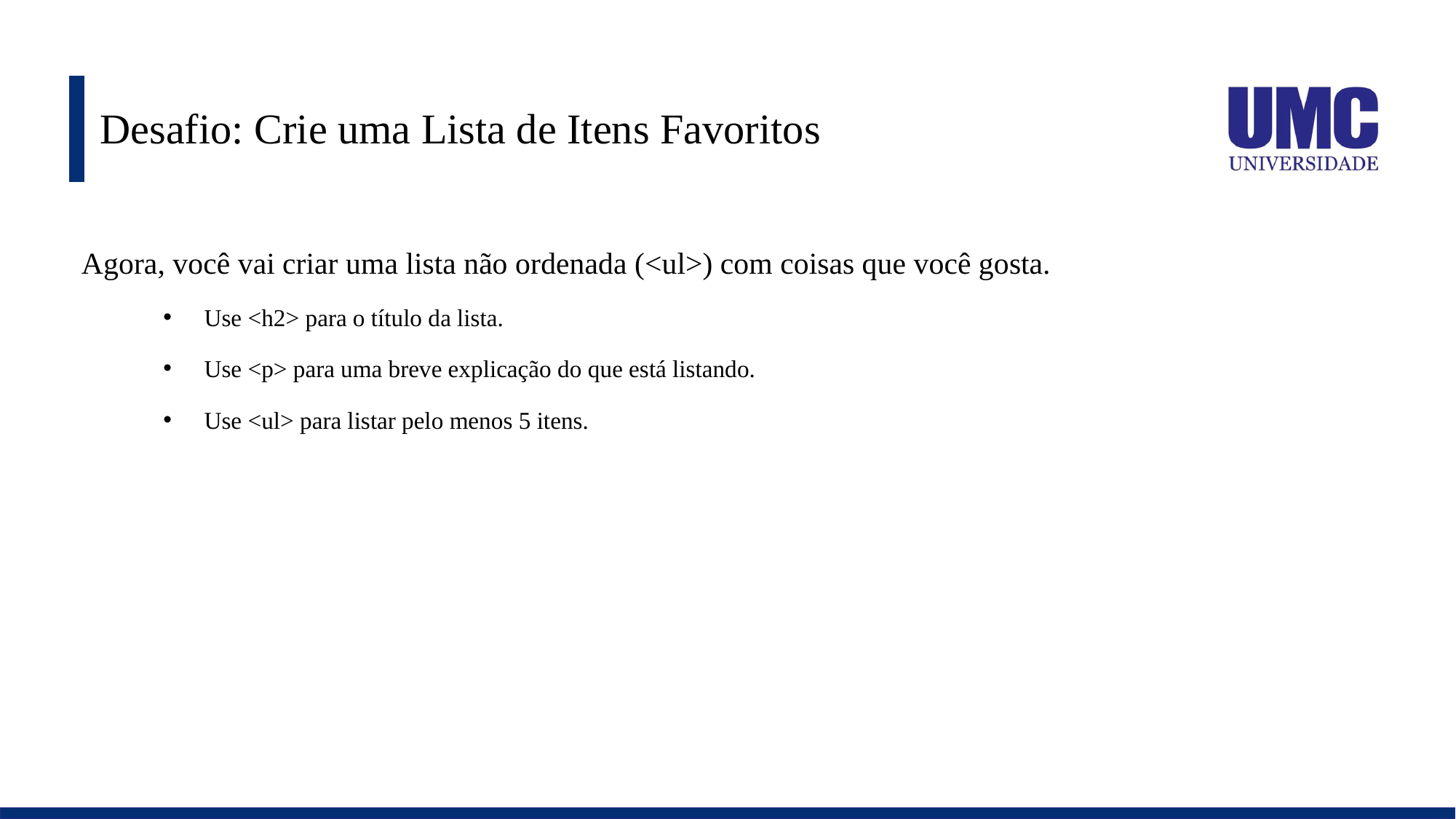

# Desafio: Crie uma Lista de Itens Favoritos
Agora, você vai criar uma lista não ordenada (<ul>) com coisas que você gosta.
Use <h2> para o título da lista.
Use <p> para uma breve explicação do que está listando.
Use <ul> para listar pelo menos 5 itens.